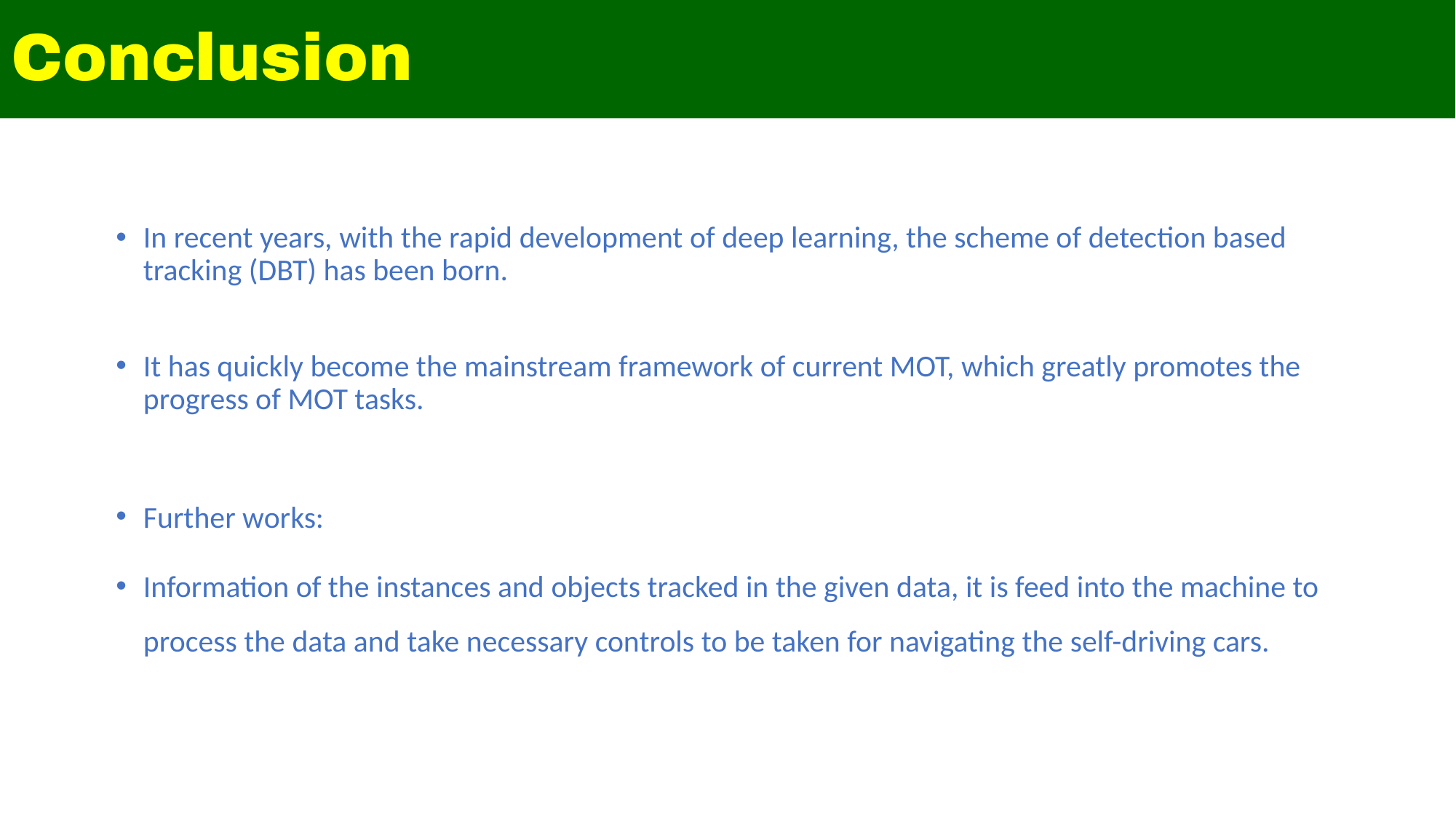

# Conclusion

In recent years, with the rapid development of deep learning, the scheme of detection based tracking (DBT) has been born.

It has quickly become the mainstream framework of current MOT, which greatly promotes the progress of MOT tasks.

Further works:
Information of the instances and objects tracked in the given data, it is feed into the machine to process the data and take necessary controls to be taken for navigating the self-driving cars.